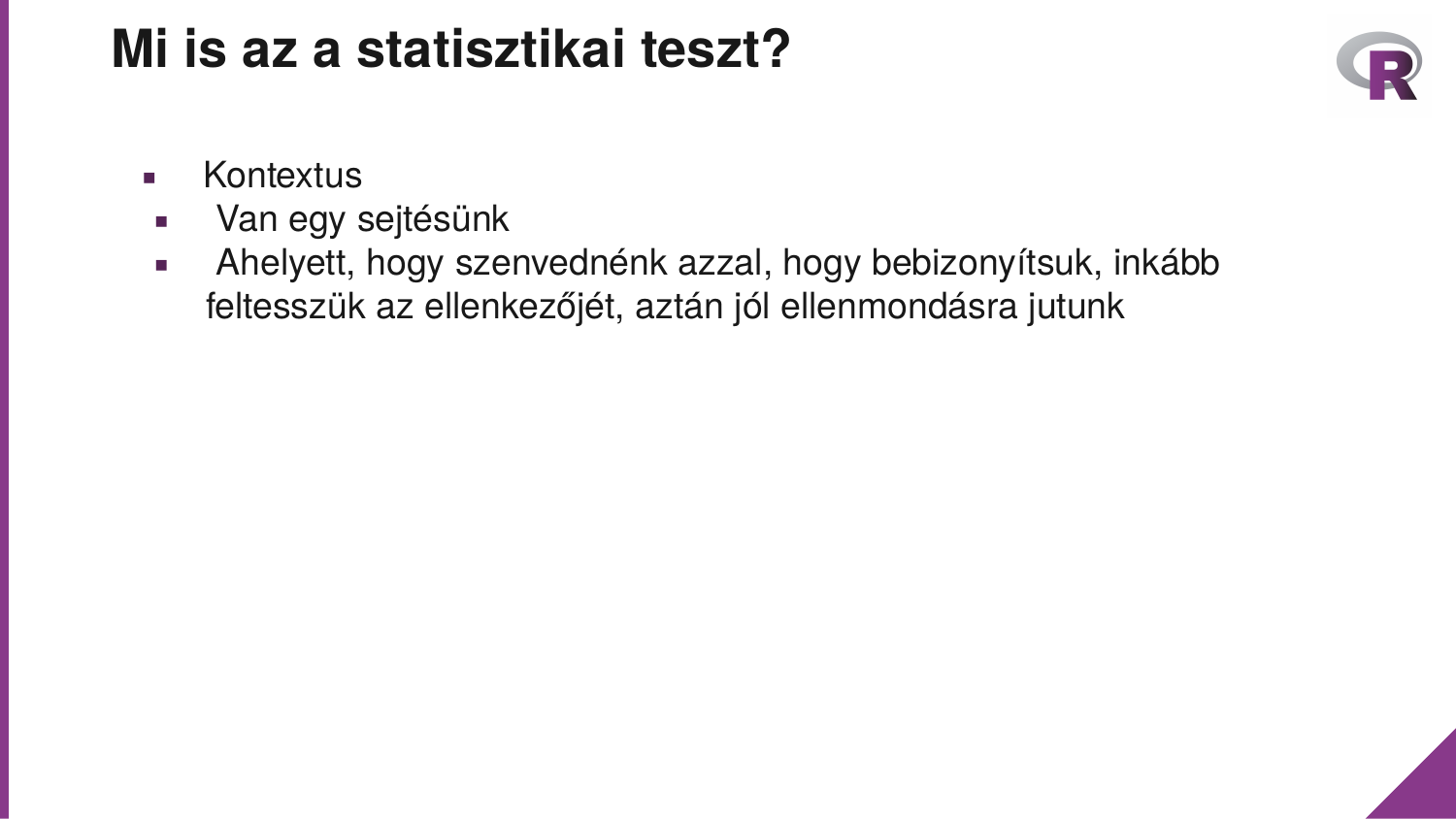

# Mi is az a statisztikai teszt?
 Kontextus
 Van egy sejtésünk
 Ahelyett, hogy szenvednénk azzal, hogy bebizonyítsuk, inkább feltesszük az ellenkezőjét, aztán jól ellenmondásra jutunk